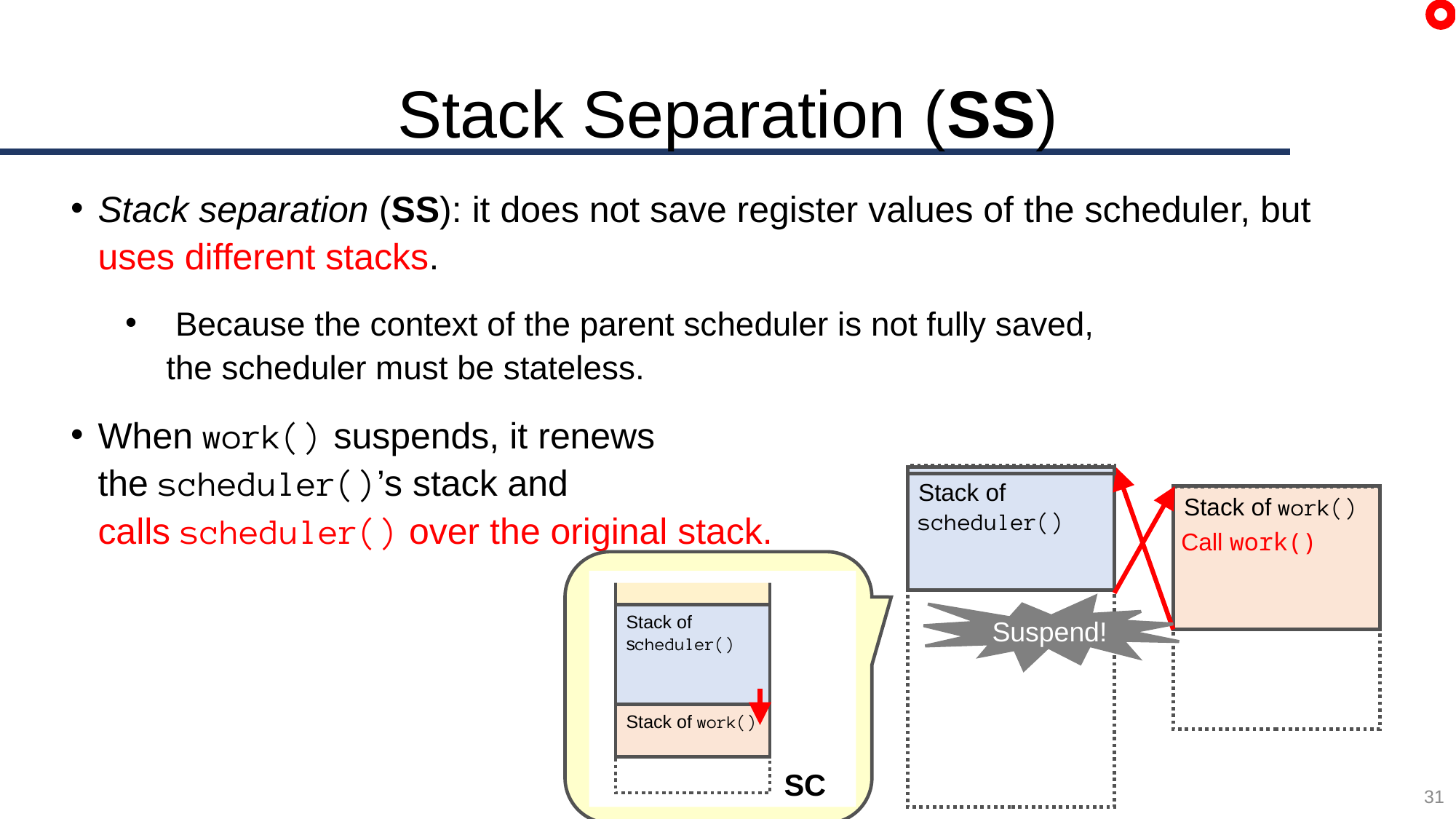

# Stack Separation (SS)
Stack separation (SS): it does not save register values of the scheduler, but uses different stacks.
 Because the context of the parent scheduler is not fully saved,
the scheduler must be stateless.
When work() suspends, it renews
the scheduler()’s stack and
calls scheduler() over the original stack.

Stack of scheduler()
Stack of work()

Call work()

Stack of scheduler()
Stack of work()
SC
Suspend!
31